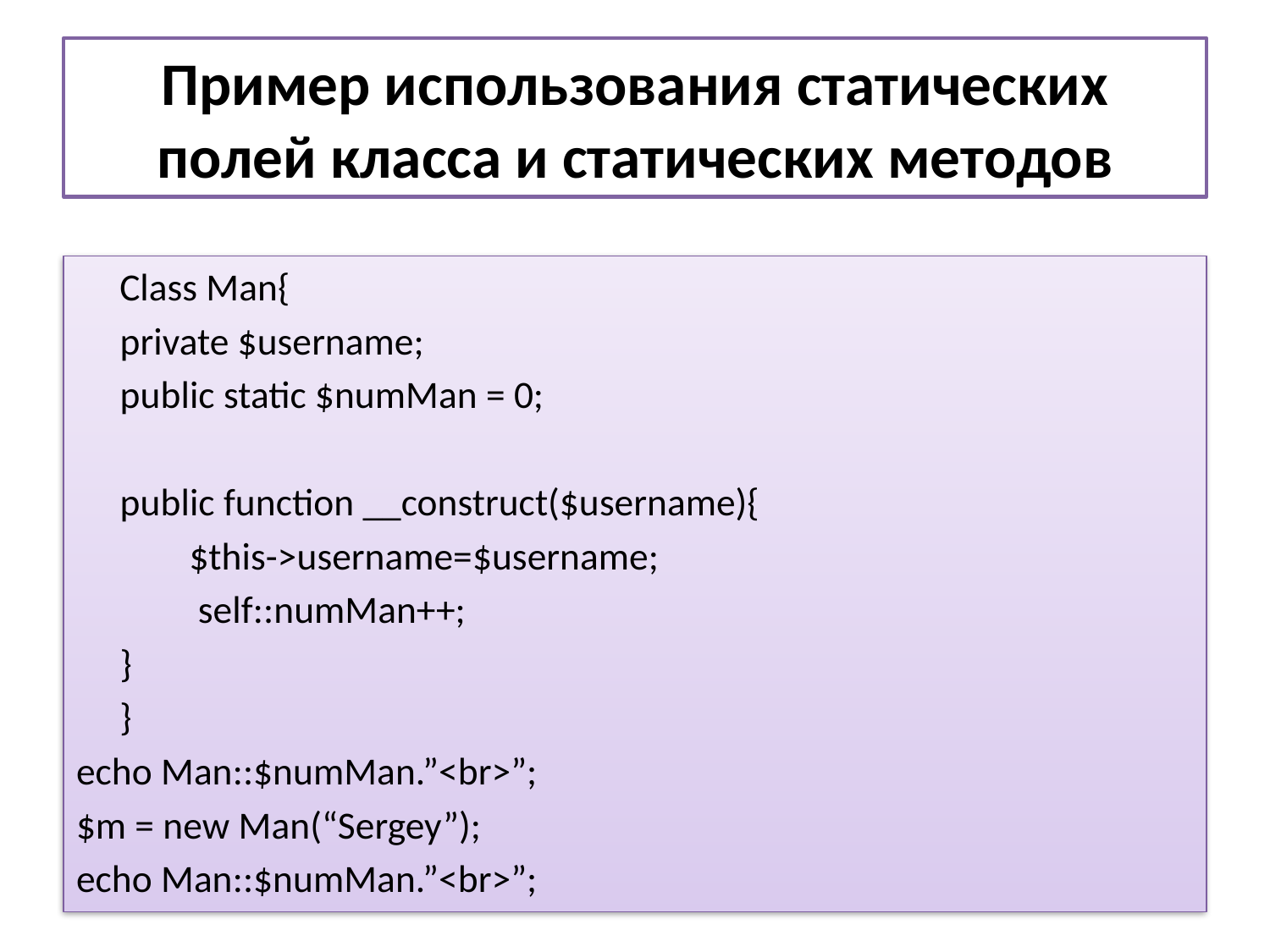

# Пример использования статических полей класса и статических методов
     Class Man{
		private $username;
		public static $numMan = 0;

		public function __construct($username){
		        $this->username=$username;
		         self::numMan++;
		}
     }
echo Man::$numMan.”<br>”;
$m = new Man(“Sergey”);
echo Man::$numMan.”<br>”;